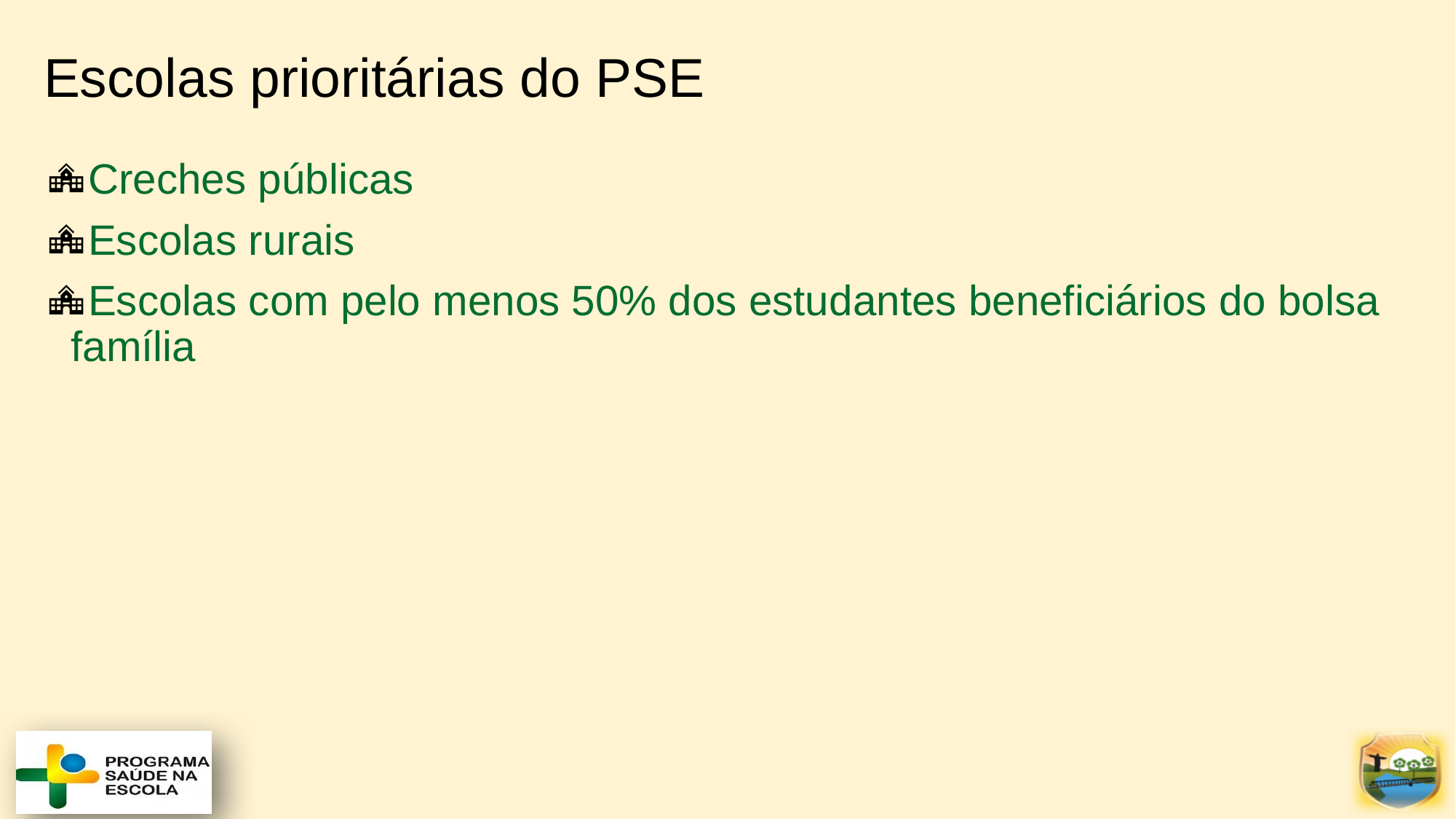

# Escolas prioritárias do PSE
Creches públicas
Escolas rurais
Escolas com pelo menos 50% dos estudantes beneficiários do bolsa família